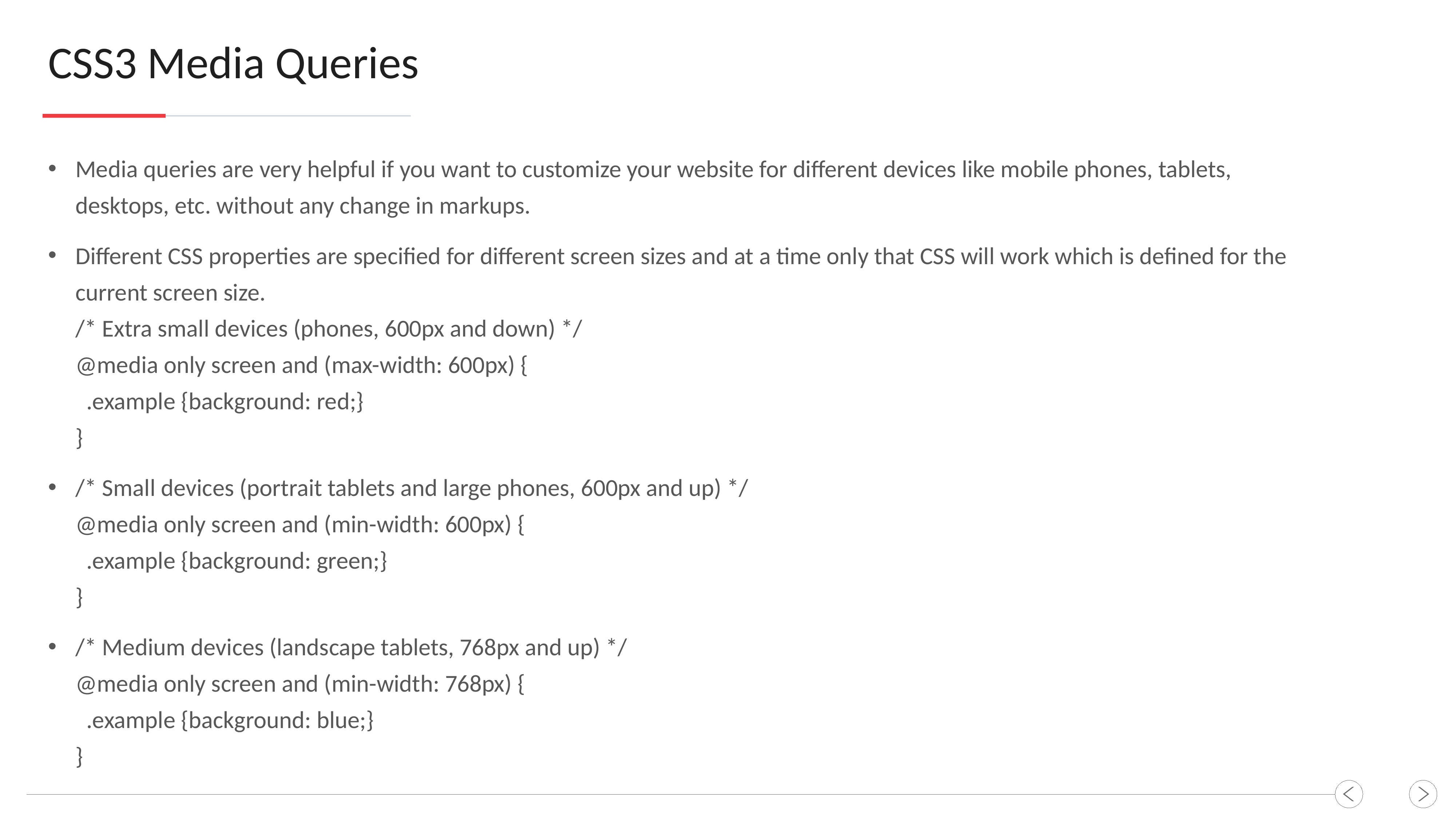

CSS3 Media Queries
Media queries are very helpful if you want to customize your website for different devices like mobile phones, tablets, desktops, etc. without any change in markups.
Different CSS properties are specified for different screen sizes and at a time only that CSS will work which is defined for the current screen size. 
/* Extra small devices (phones, 600px and down) */
@media only screen and (max-width: 600px) {
  .example {background: red;}
}
/* Small devices (portrait tablets and large phones, 600px and up) */
@media only screen and (min-width: 600px) {
  .example {background: green;}
}
/* Medium devices (landscape tablets, 768px and up) */
@media only screen and (min-width: 768px) {
  .example {background: blue;}
}